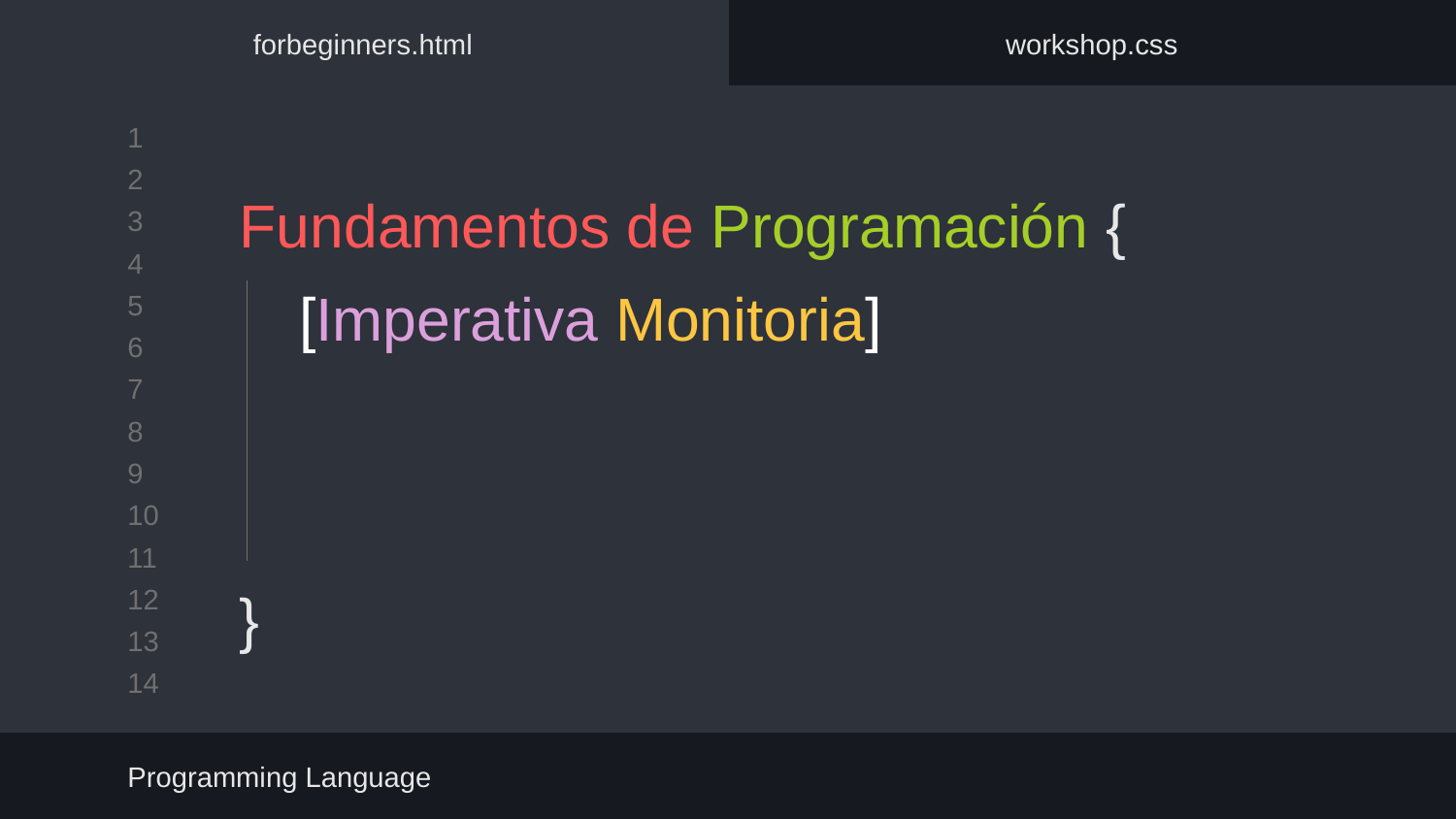

forbeginners.html
workshop.css
# Fundamentos de Programación {
}
[Imperativa Monitoria]
Programming Language